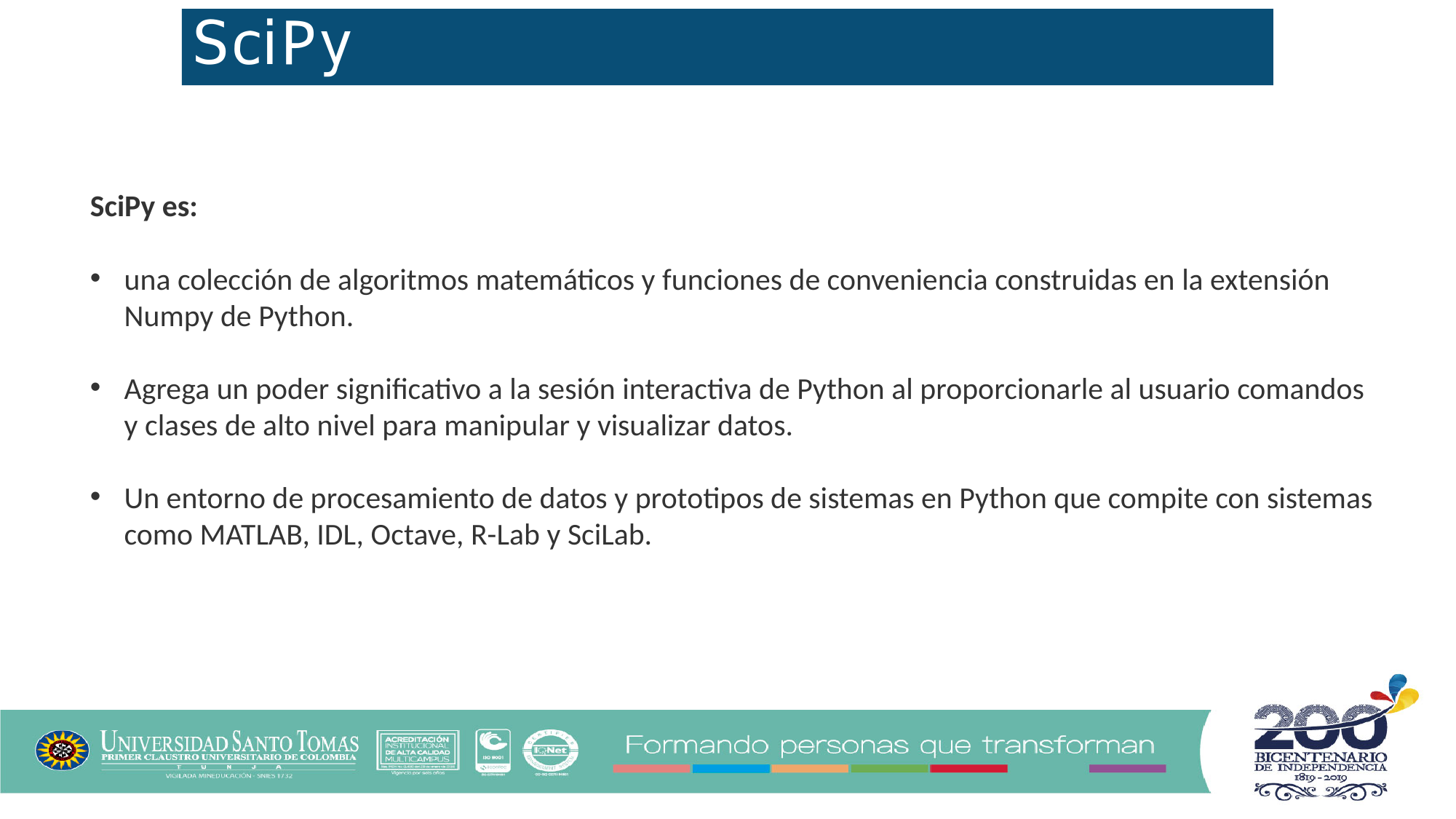

SciPy
SciPy es:

una colección de algoritmos matemáticos y funciones de conveniencia construidas en la extensión Numpy de Python.

Agrega un poder significativo a la sesión interactiva de Python al proporcionarle al usuario comandos y clases de alto nivel para manipular y visualizar datos.

Un entorno de procesamiento de datos y prototipos de sistemas en Python que compite con sistemas como MATLAB, IDL, Octave, R-Lab y SciLab.